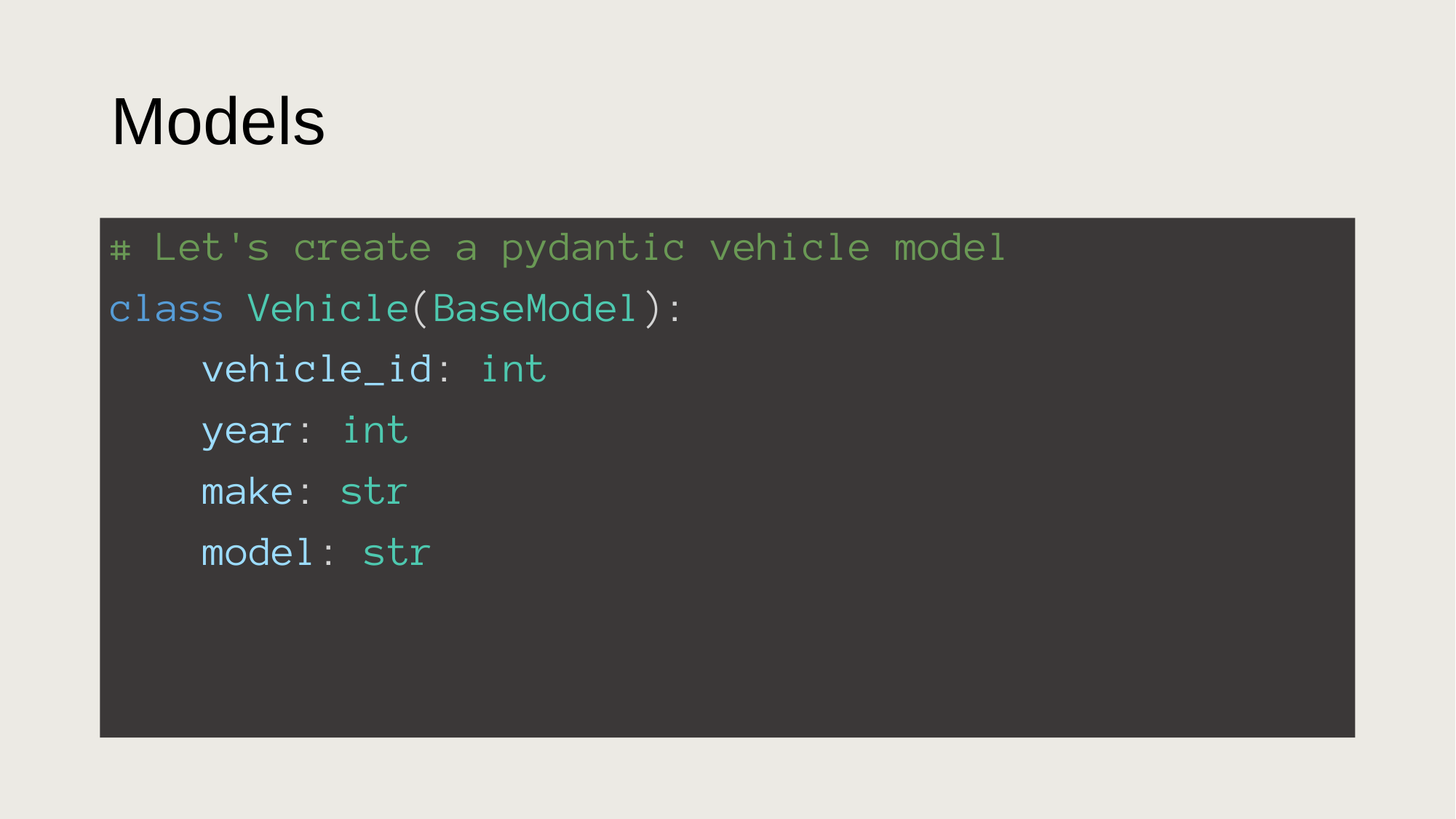

# Models
# Let's create a pydantic vehicle model
class Vehicle(BaseModel):
    vehicle_id: int
    year: int
    make: str
    model: str